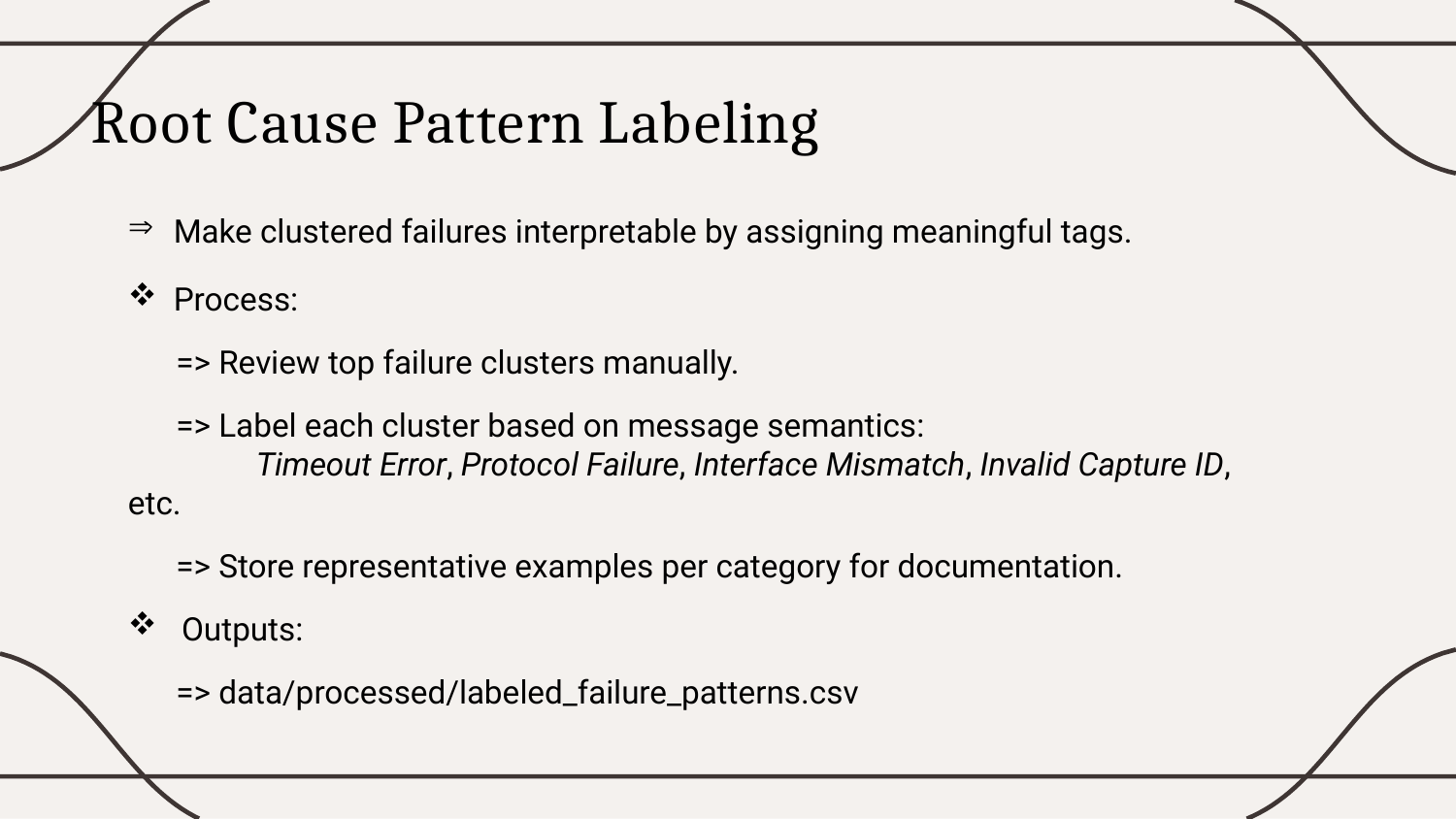

# Root Cause Pattern Labeling
Make clustered failures interpretable by assigning meaningful tags.
Process:
      => Review top failure clusters manually.
      => Label each cluster based on message semantics:
                Timeout Error, Protocol Failure, Interface Mismatch, Invalid Capture ID, etc.
      => Store representative examples per category for documentation.
 Outputs:
      => data/processed/labeled_failure_patterns.csv